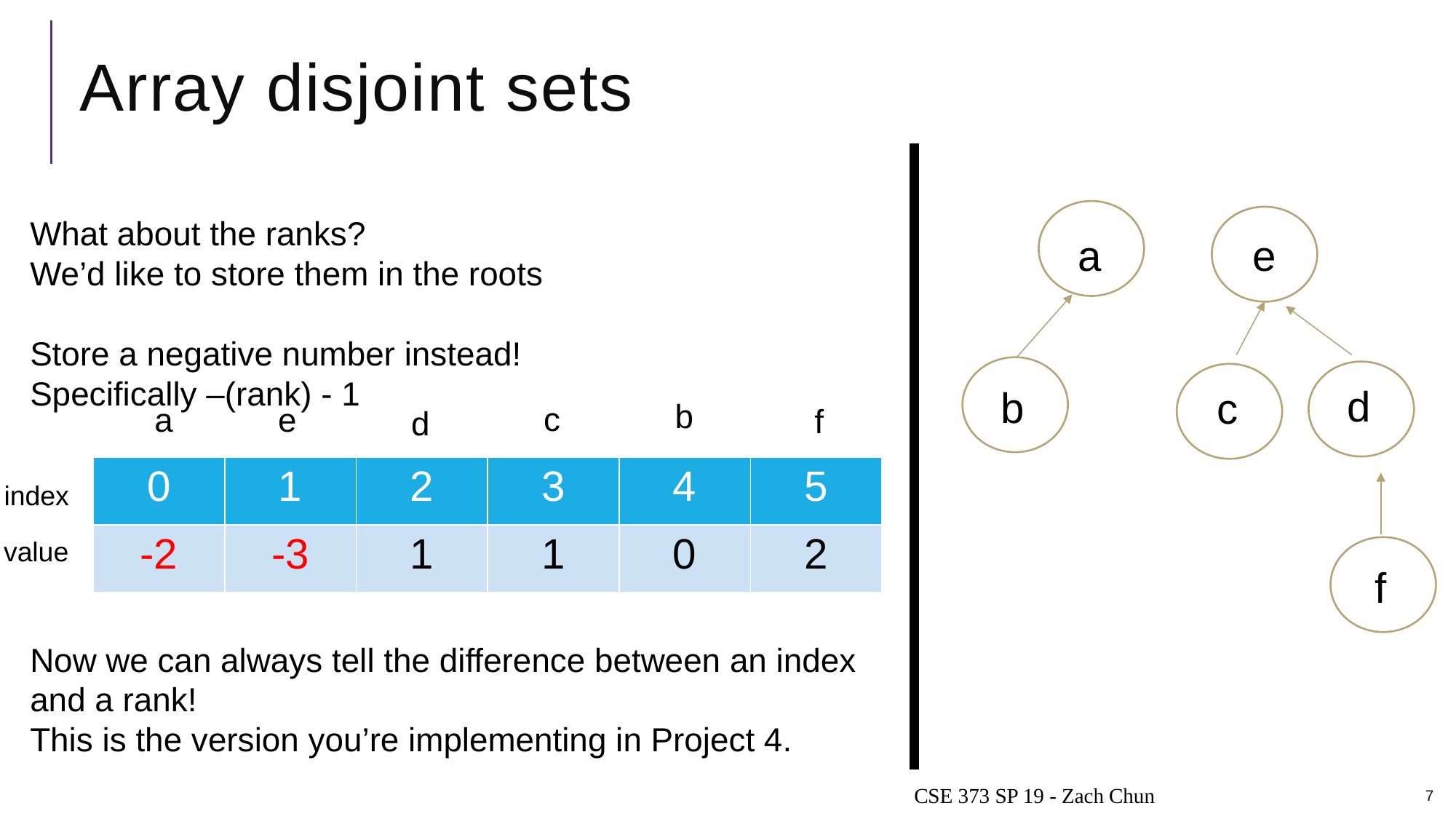

# Array disjoint sets

a
What about the ranks?
We’d like to store them in the roots

Store a negative number instead!
Specifically –(rank) - 1
e

b

d

c
b
c
a
e
f
d
| 0 | 1 | 2 | 3 | 4 | 5 |
| --- | --- | --- | --- | --- | --- |
| -2 | -3 | 1 | 1 | 0 | 2 |
index
value

f
Now we can always tell the difference between an index and a rank!
This is the version you’re implementing in Project 4.
CSE 373 SP 19 - Zach Chun
7